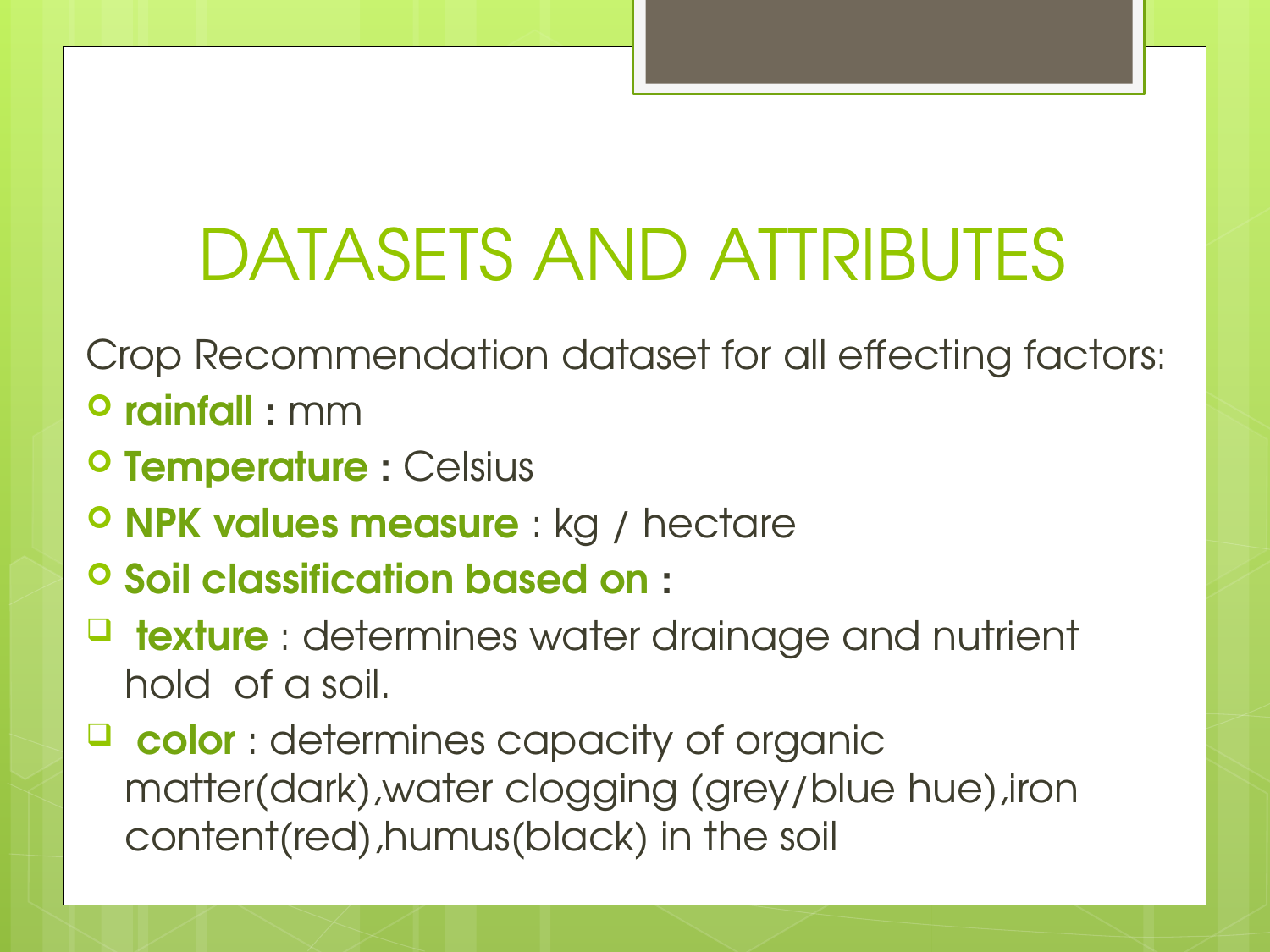

# DATASETS AND ATTRIBUTES
Crop Recommendation dataset for all effecting factors:
rainfall : mm
Temperature : Celsius
NPK values measure : kg / hectare
Soil classification based on :
 texture : determines water drainage and nutrient hold  of a soil.
 color : determines capacity of organic matter(dark),water clogging (grey/blue hue),iron content(red),humus(black) in the soil